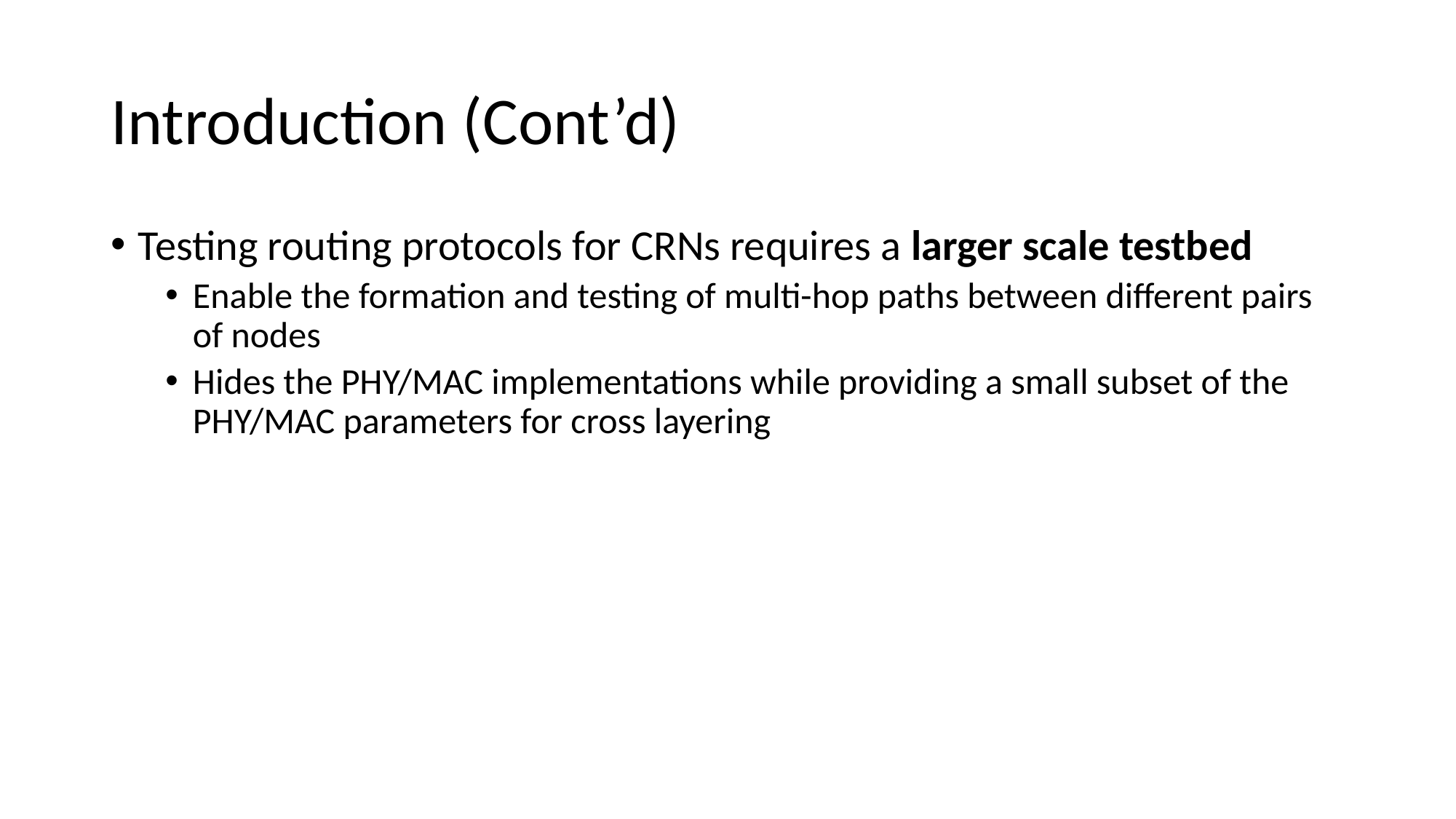

# Introduction (Cont’d)
Testing routing protocols for CRNs requires a larger scale testbed
Enable the formation and testing of multi-hop paths between different pairs of nodes
Hides the PHY/MAC implementations while providing a small subset of the PHY/MAC parameters for cross layering